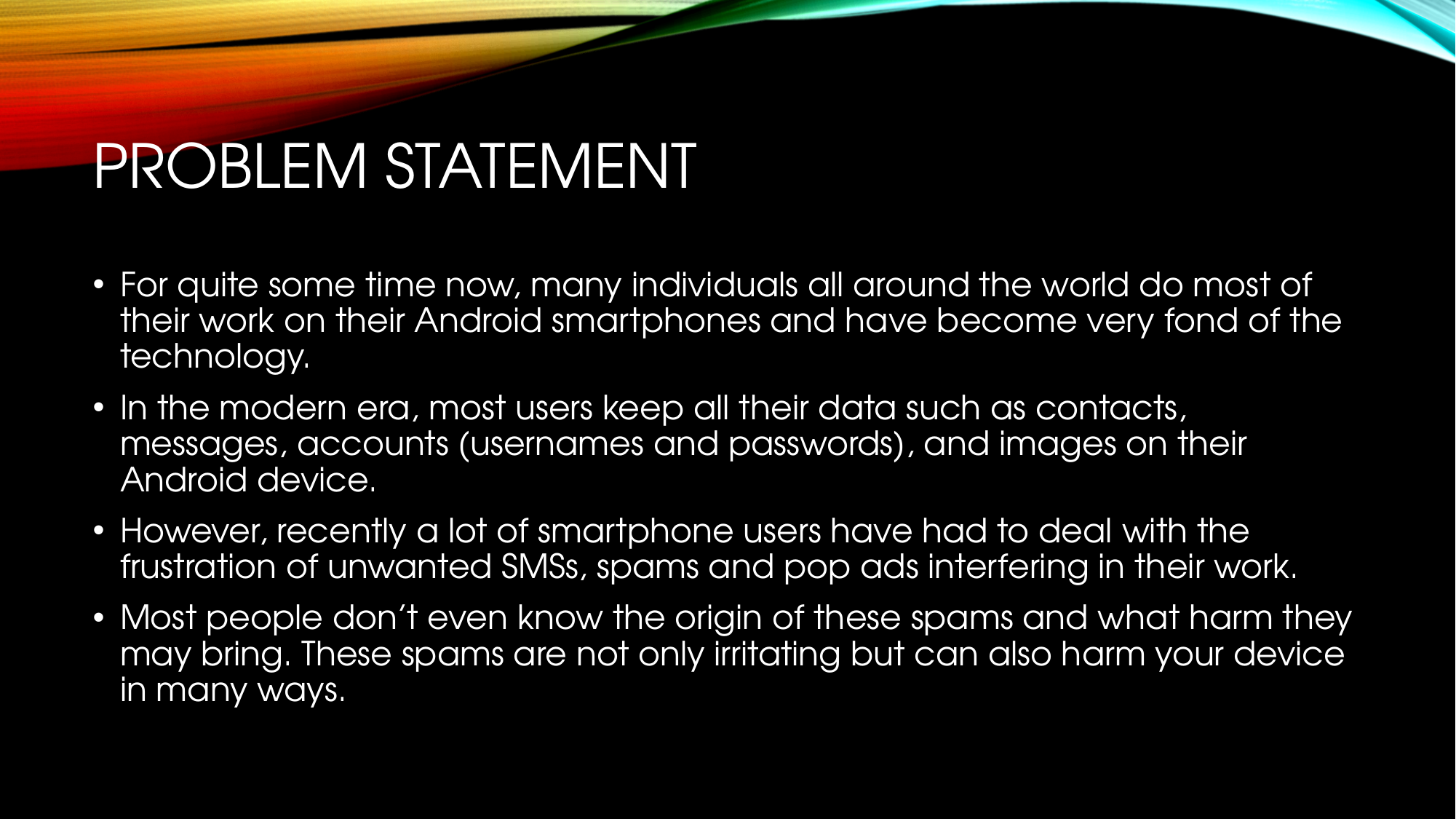

# Problem Statement
For quite some time now, many individuals all around the world do most of their work on their Android smartphones and have become very fond of the technology.
In the modern era, most users keep all their data such as contacts, messages, accounts (usernames and passwords), and images on their Android device.
However, recently a lot of smartphone users have had to deal with the frustration of unwanted SMSs, spams and pop ads interfering in their work.
Most people don’t even know the origin of these spams and what harm they may bring. These spams are not only irritating but can also harm your device in many ways.